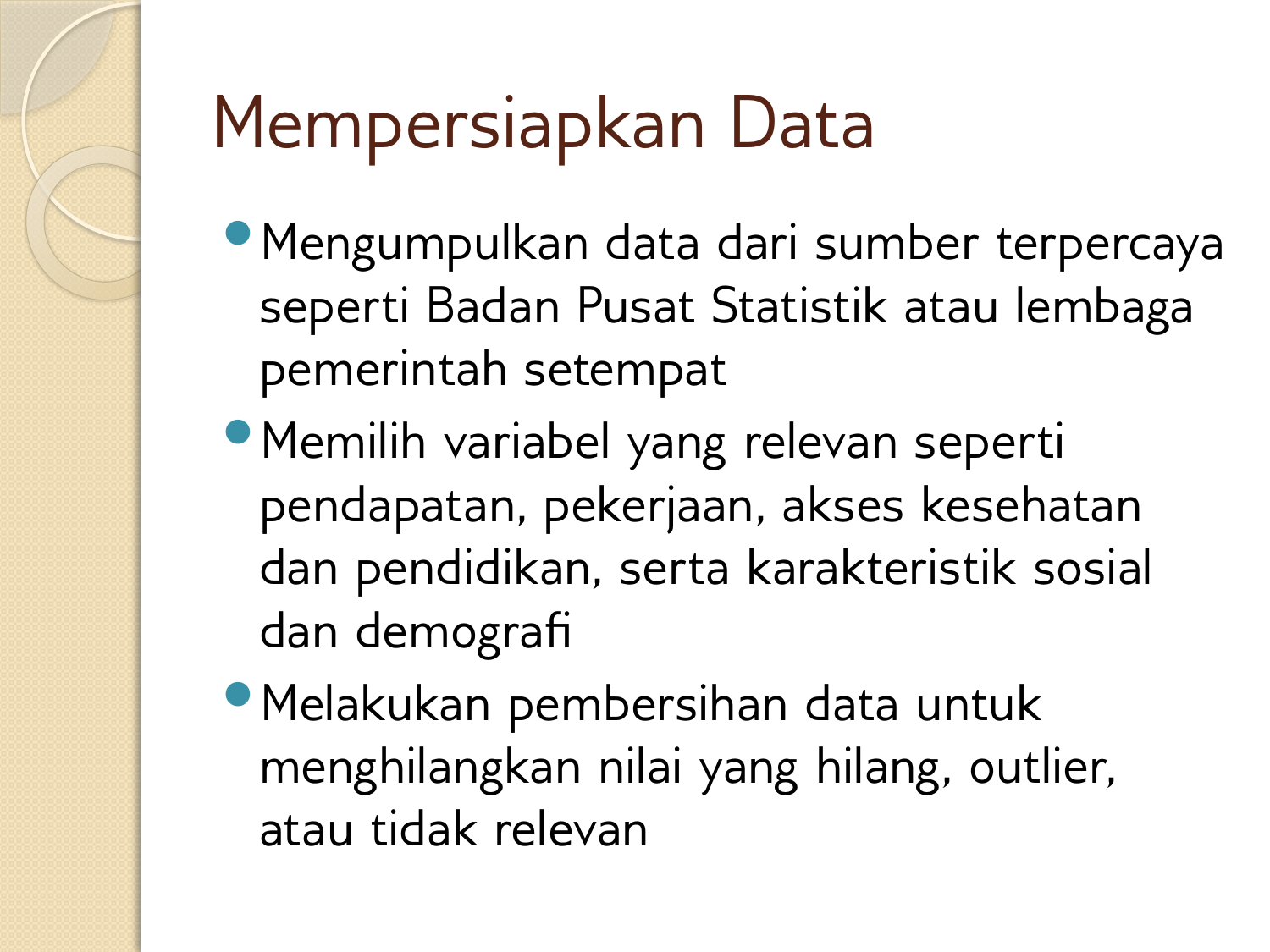

# Mempersiapkan Data
Mengumpulkan data dari sumber terpercaya seperti Badan Pusat Statistik atau lembaga pemerintah setempat
Memilih variabel yang relevan seperti pendapatan, pekerjaan, akses kesehatan dan pendidikan, serta karakteristik sosial dan demografi
Melakukan pembersihan data untuk menghilangkan nilai yang hilang, outlier, atau tidak relevan